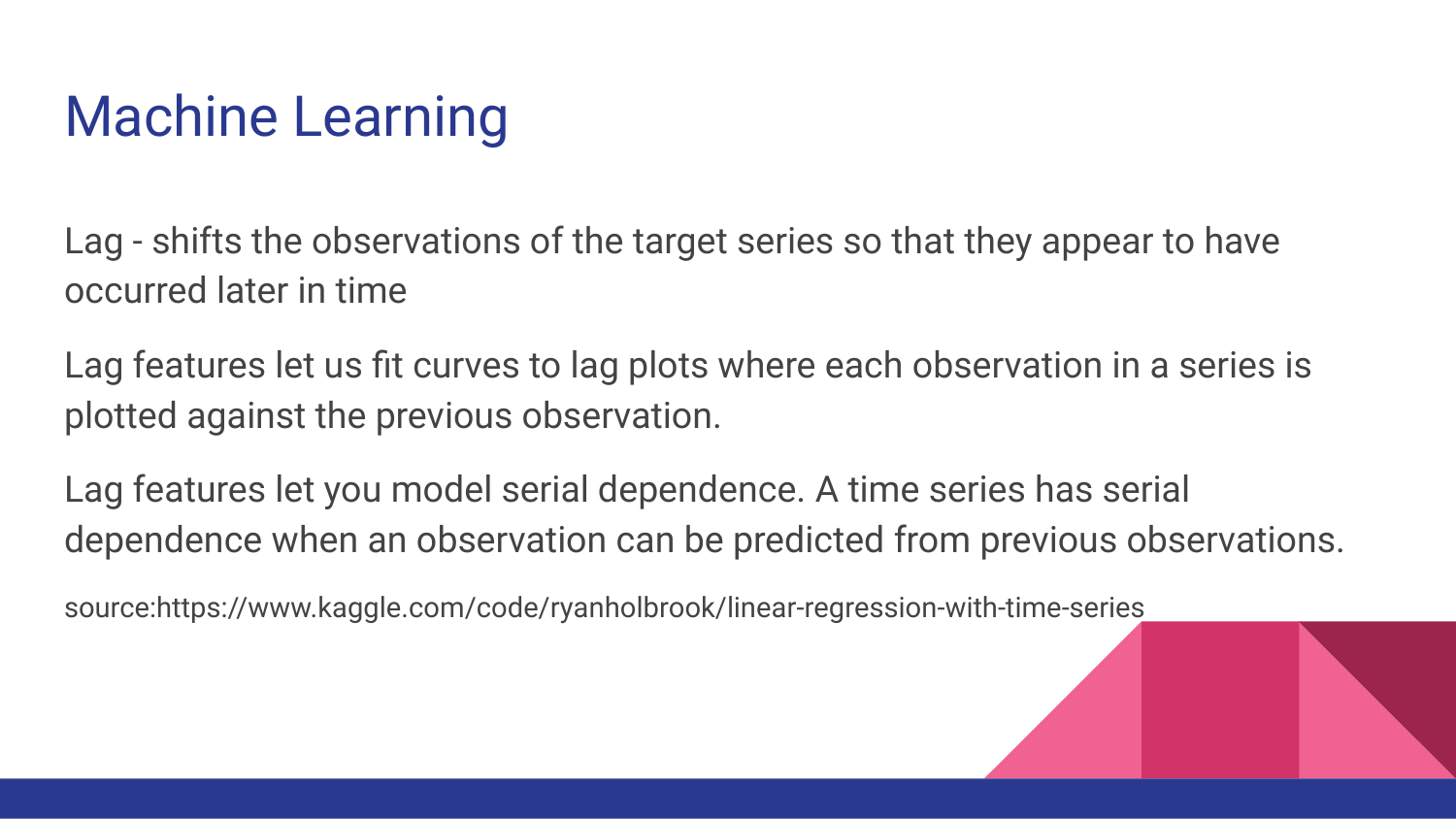

# Machine Learning
Lag - shifts the observations of the target series so that they appear to have occurred later in time
Lag features let us fit curves to lag plots where each observation in a series is plotted against the previous observation.
Lag features let you model serial dependence. A time series has serial dependence when an observation can be predicted from previous observations.
source:https://www.kaggle.com/code/ryanholbrook/linear-regression-with-time-series